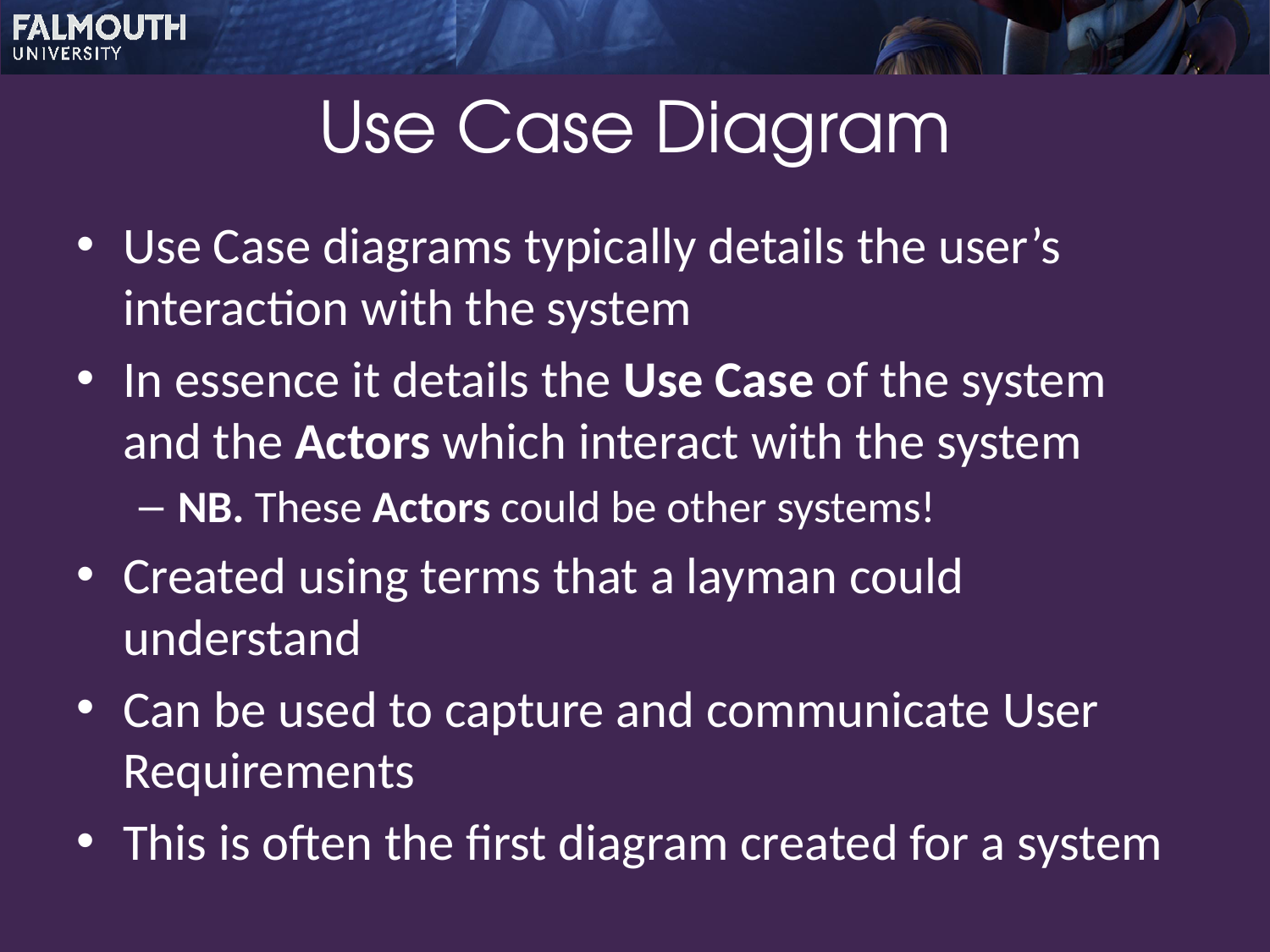

# Use Case Diagram
Use Case diagrams typically details the user’s interaction with the system
In essence it details the Use Case of the system and the Actors which interact with the system
NB. These Actors could be other systems!
Created using terms that a layman could understand
Can be used to capture and communicate User Requirements
This is often the first diagram created for a system